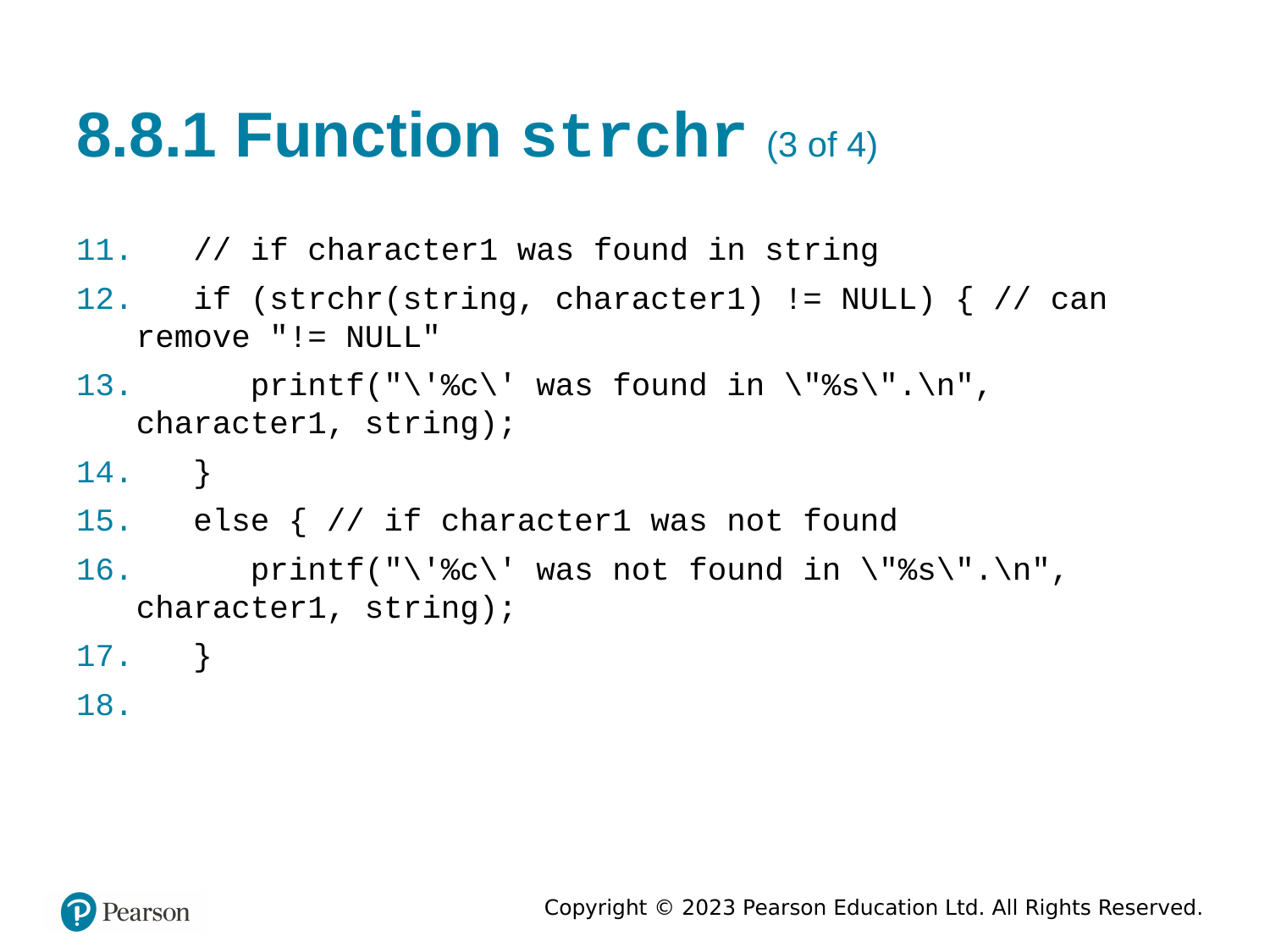

# 8.8.1 Function strchr (3 of 4)
   // if character1 was found in string
   if (strchr(string, character1) != NULL) { // can remove "!= NULL"
      printf("\'%c\' was found in \"%s\".\n", character1, string);
   }
   else { // if character1 was not found
      printf("\'%c\' was not found in \"%s\".\n", character1, string);
   }